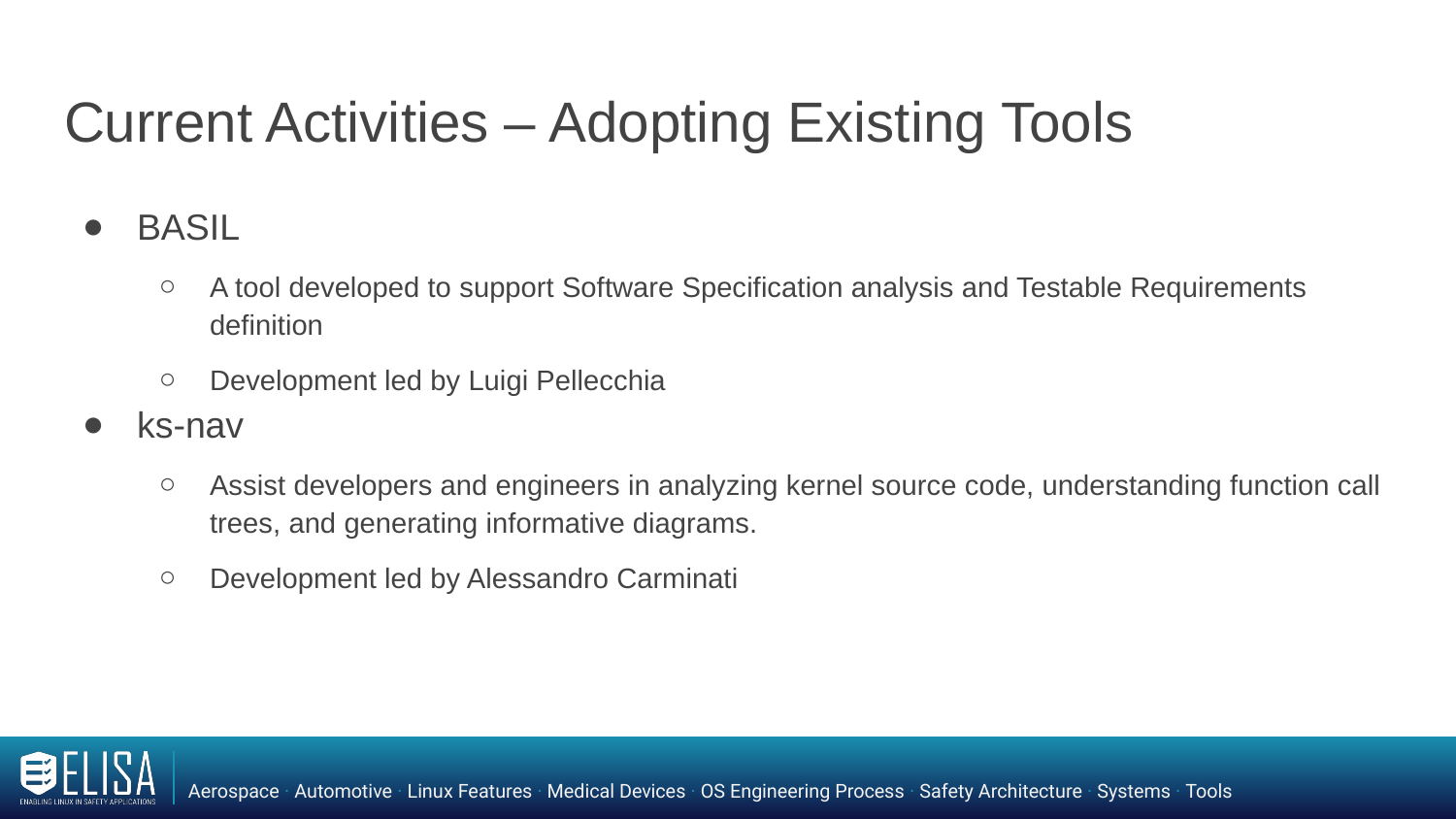

# Current Activities – Adopting Existing Tools
BASIL
A tool developed to support Software Specification analysis and Testable Requirements definition
Development led by Luigi Pellecchia
ks-nav
Assist developers and engineers in analyzing kernel source code, understanding function call trees, and generating informative diagrams.
Development led by Alessandro Carminati